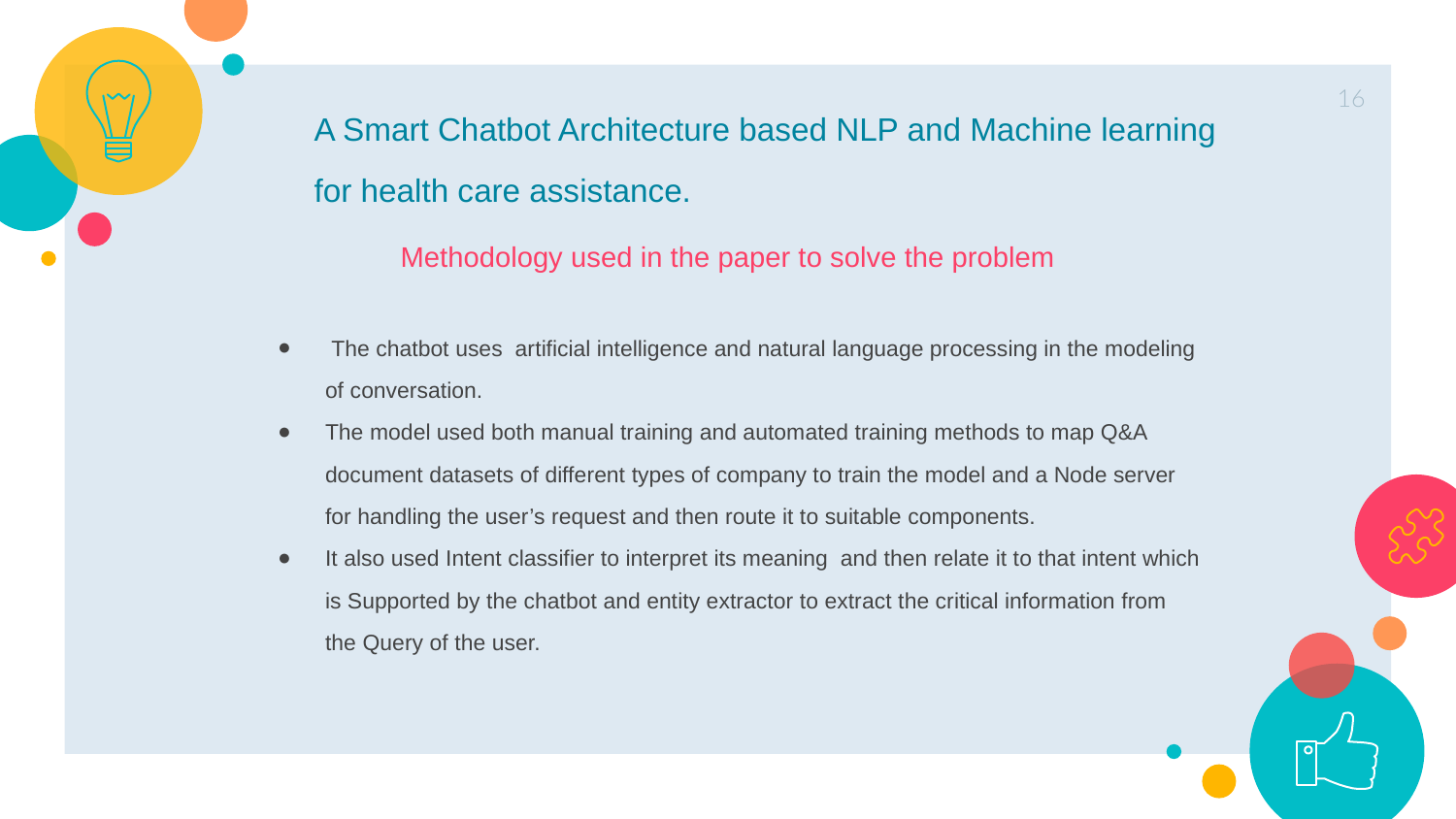

A Smart Chatbot Architecture based NLP and Machine learning for health care assistance.
16
Methodology used in the paper to solve the problem

 The chatbot uses  artificial intelligence and natural language processing in the modeling of conversation.
The model used both manual training and automated training methods to map Q&A document datasets of different types of company to train the model and a Node server for handling the user’s request and then route it to suitable components.
It also used Intent classifier to interpret its meaning  and then relate it to that intent which is Supported by the chatbot and entity extractor to extract the critical information from the Query of the user.